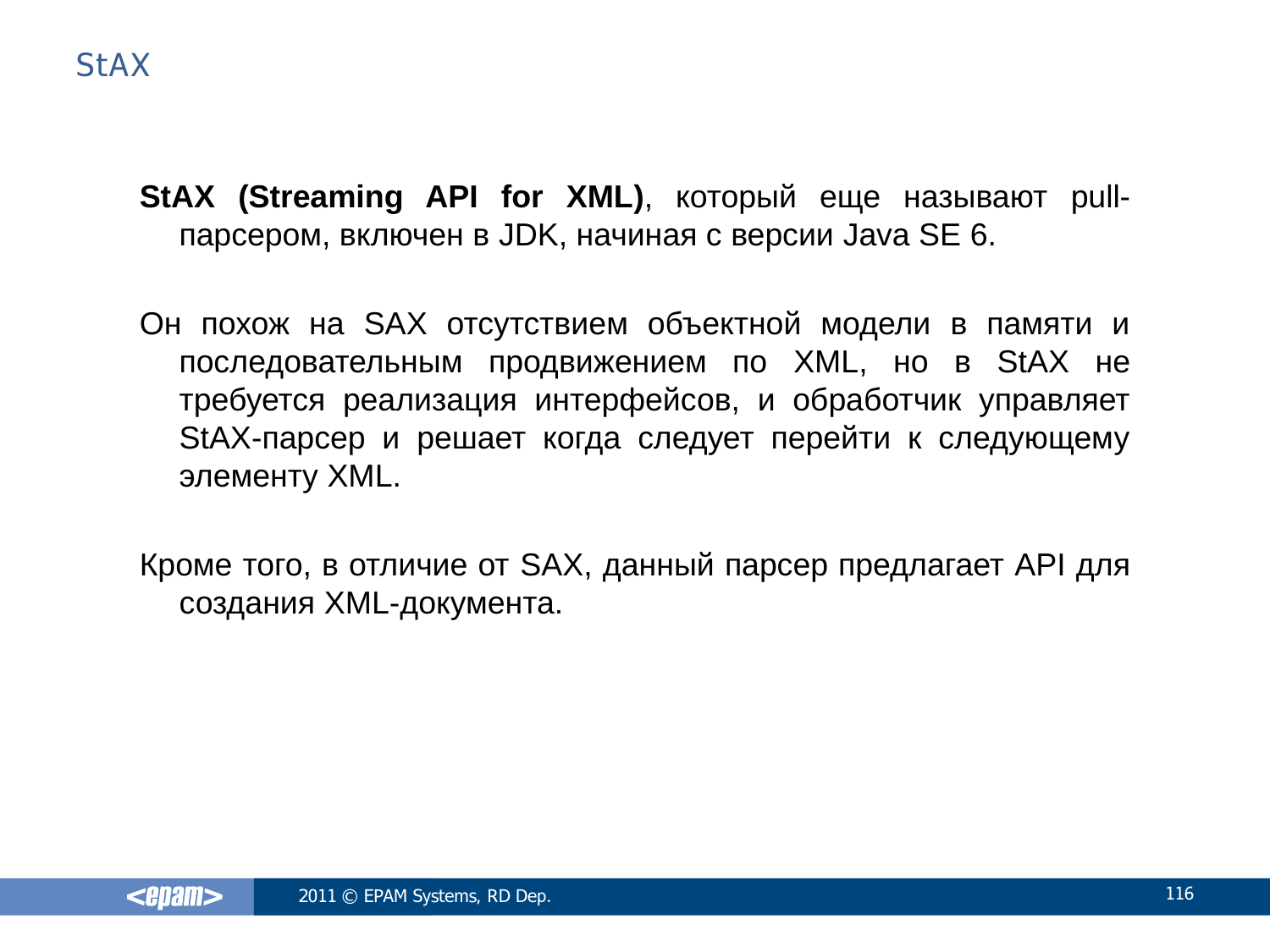

# StAX
StAX (Streaming API for XML), который еще называют pull-парсером, включен в JDK, начиная с версии Java SE 6.

Он похож на SAX отсутствием объектной модели в памяти и последовательным продвижением по XML, но в StAX не требуется реализация интерфейсов, и обработчик управляет StAX-парсер и решает когда следует перейти к следующему элементу XML.

Кроме того, в отличие от SAX, данный парсер предлагает API для создания XML-документа.
116
2011 © EPAM Systems, RD Dep.